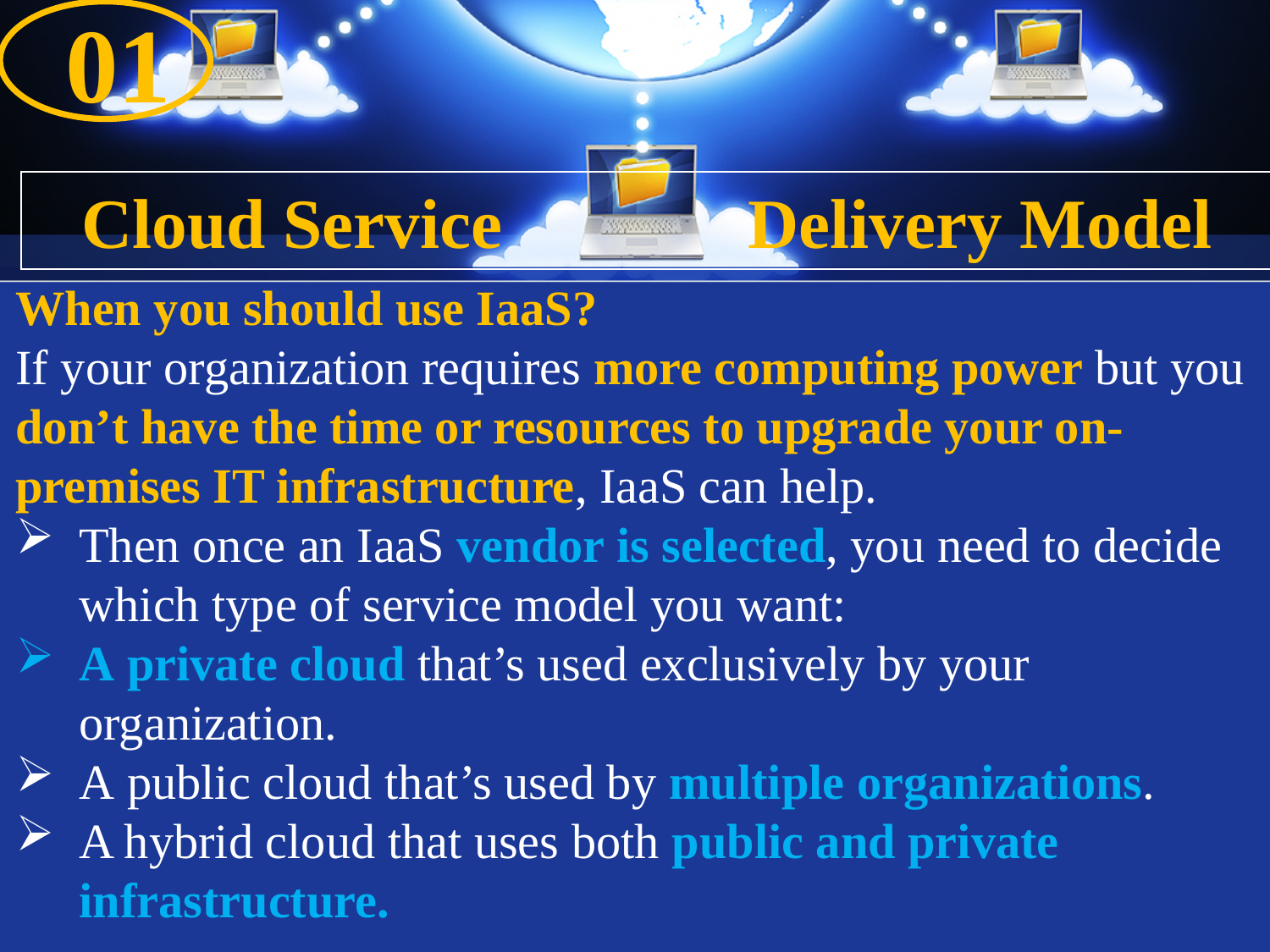

01

#
Cloud Service              Delivery Model
When you should use IaaS?
If your organization requires more computing power but you don’t have the time or resources to upgrade your on-premises IT infrastructure, IaaS can help.
Then once an IaaS vendor is selected, you need to decide which type of service model you want:
A private cloud that’s used exclusively by your organization.
A public cloud that’s used by multiple organizations.
A hybrid cloud that uses both public and private infrastructure.